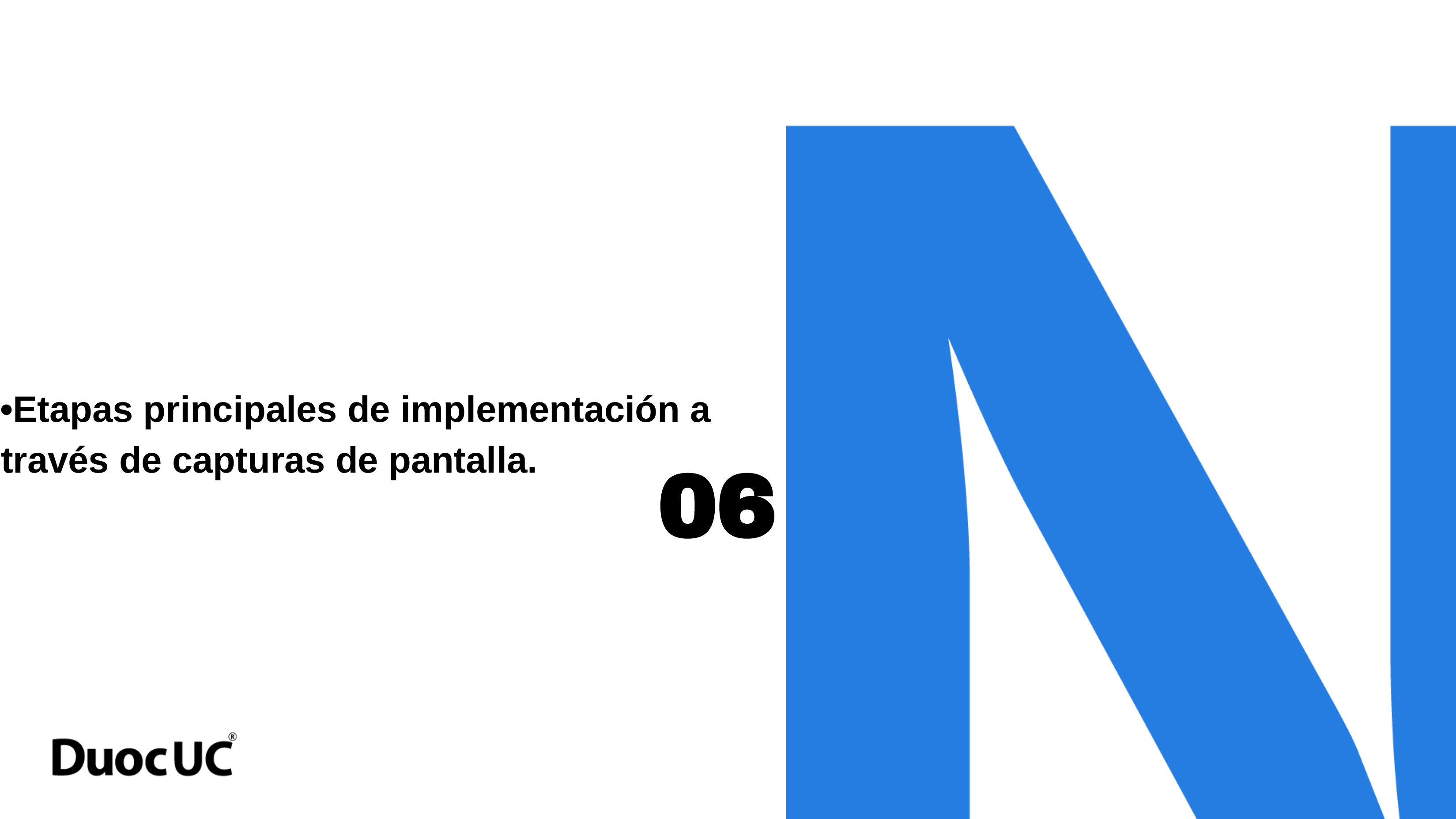

# •Etapas principales de implementación a través de capturas de pantalla.

06